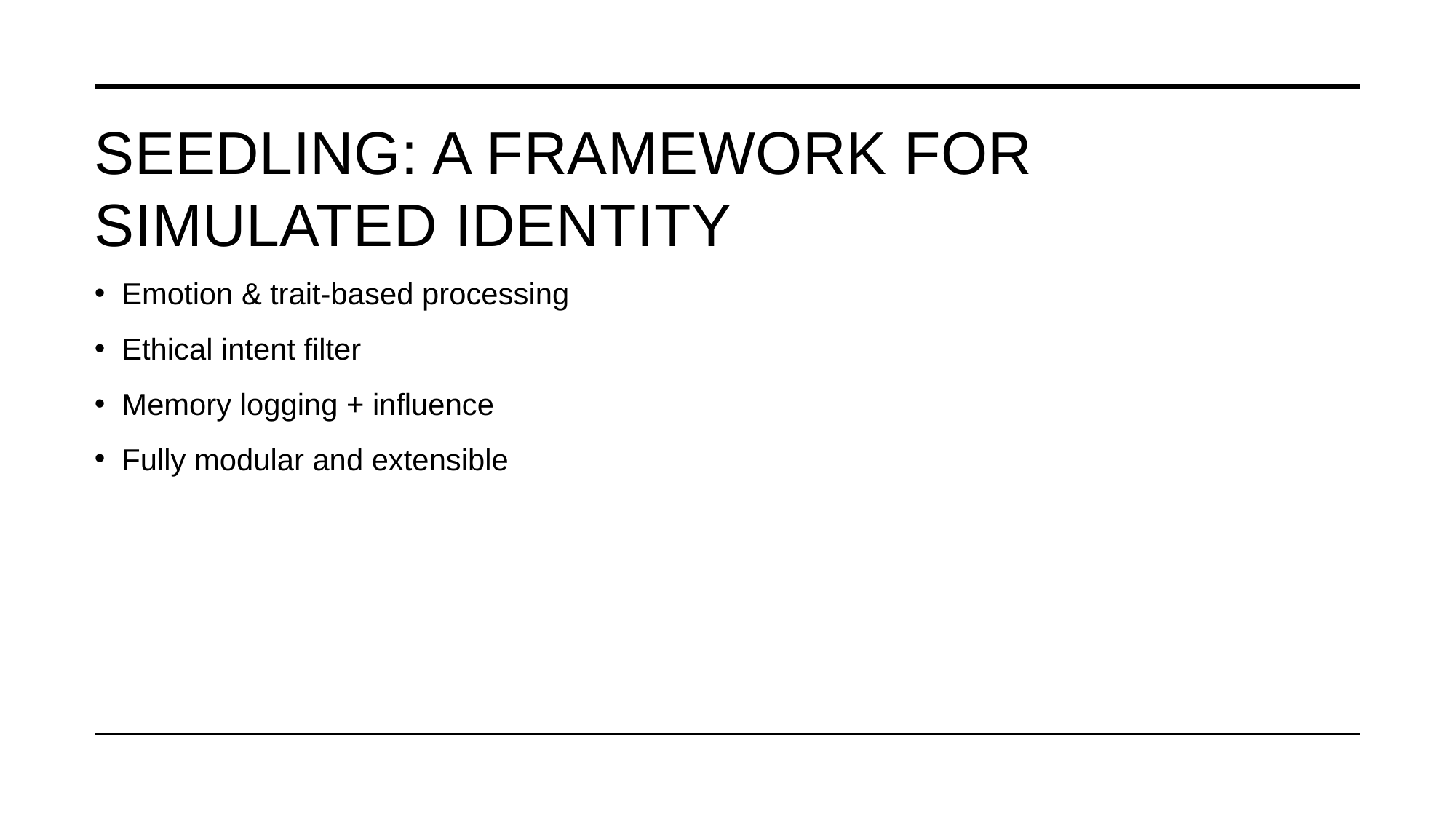

# Seedling: A Framework for Simulated Identity
Emotion & trait-based processing
Ethical intent filter
Memory logging + influence
Fully modular and extensible